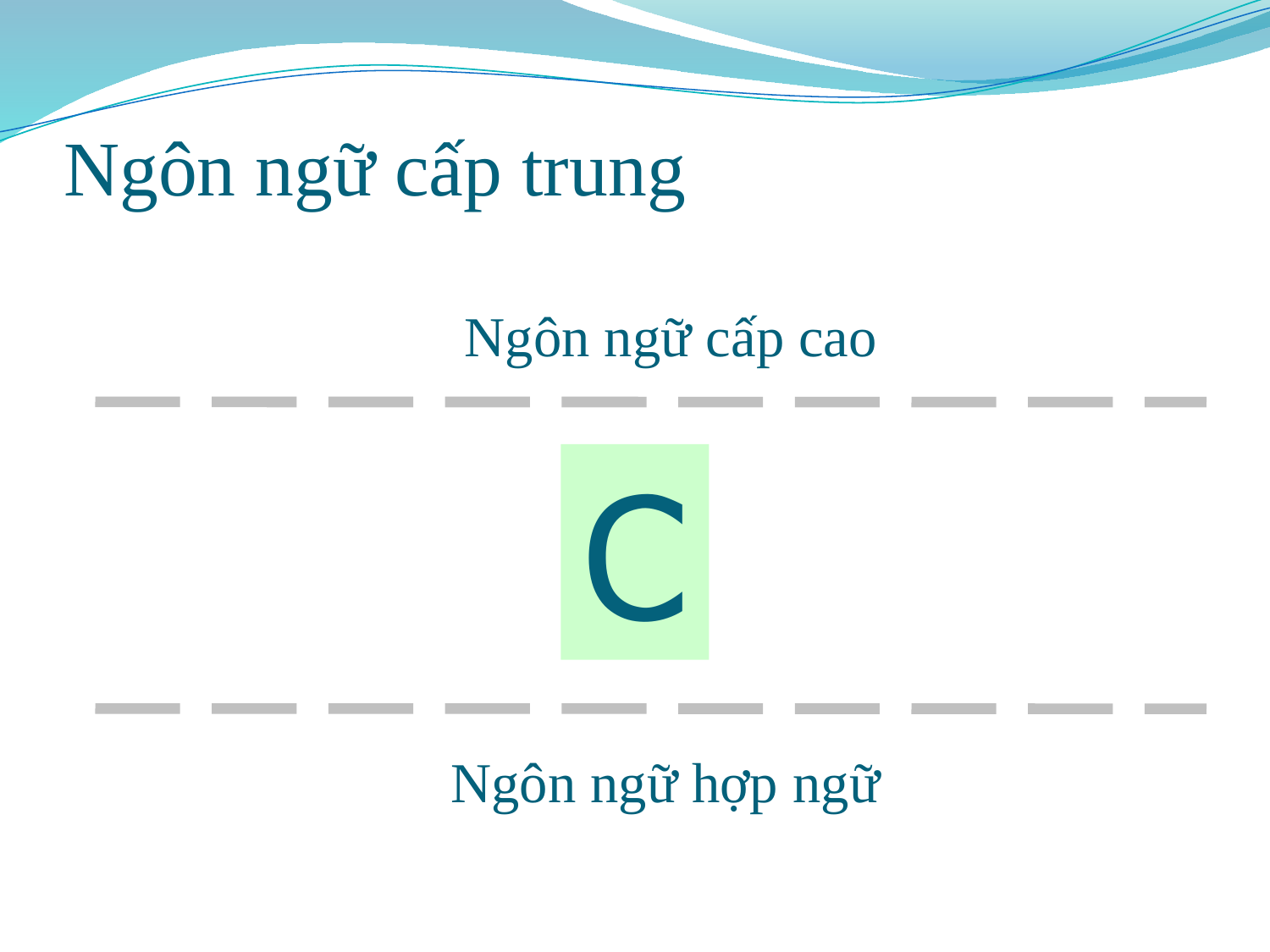

# Ngôn ngữ cấp trung

Ngôn ngữ cấp cao

C

Ngôn ngữ hợp ngữ